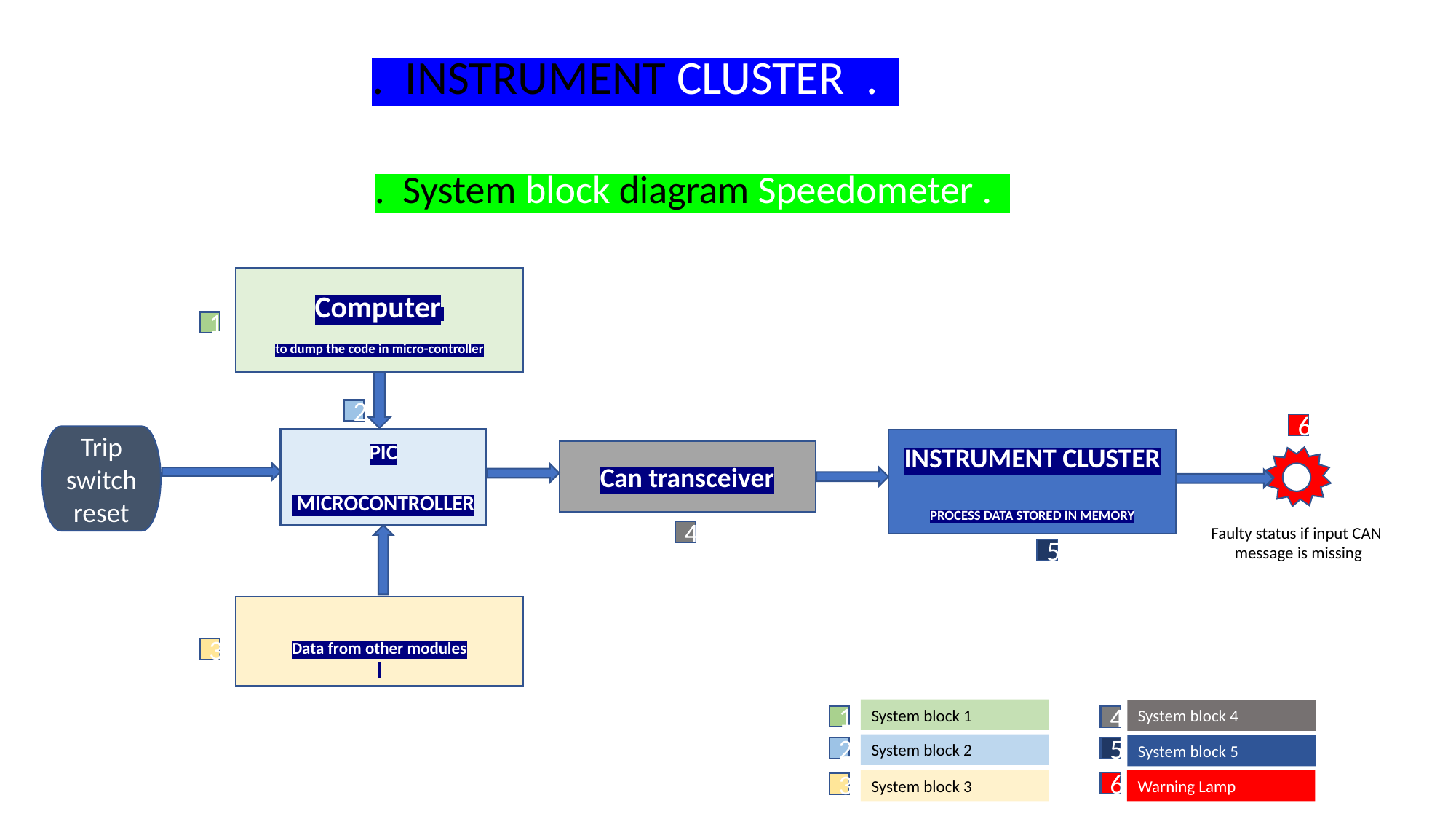

.  INSTRUMENT CLUSTER  .
.  System block diagram Speedometer .

Computer

to dump the code in micro-controller

1

2
6
Trip switch reset

PIC

 MICROCONTROLLER

INSTRUMENT CLUSTER

PROCESS DATA STORED IN MEMORY

Can transceiver

Faulty status if input CAN
message is missing
4
5

Data from other modules

3
System block 1
System block 4
1
4
System block 2
System block 5
2
5
System block 3
Warning Lamp
6
3